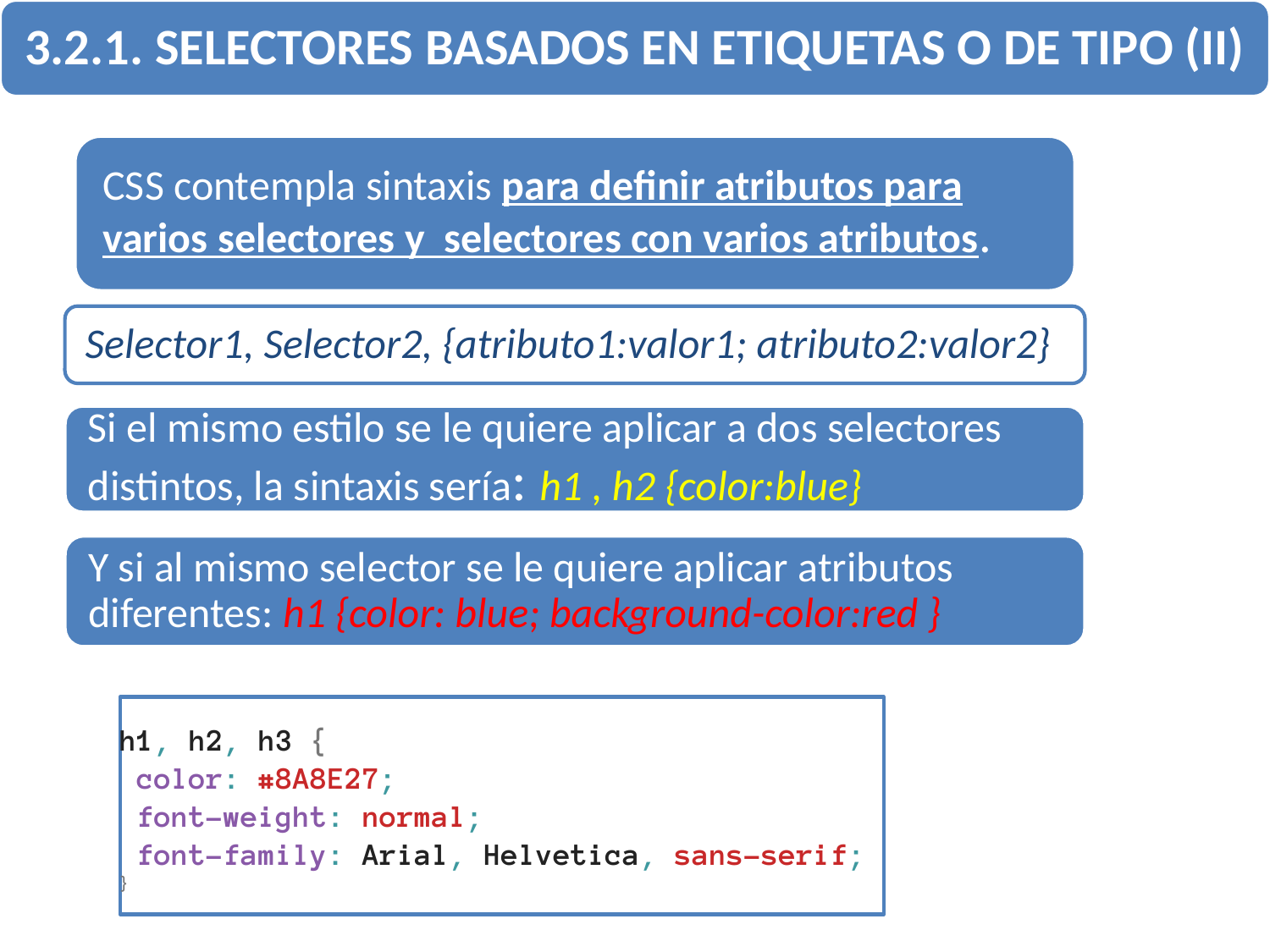

3.2.1. SELECTORES BASADOS EN ETIQUETAS O DE TIPO (II)
CSS contempla sintaxis para definir atributos para varios selectores y  selectores con varios atributos.
Selector1, Selector2, {atributo1:valor1; atributo2:valor2}
Si el mismo estilo se le quiere aplicar a dos selectores distintos, la sintaxis sería: h1 , h2 {color:blue}
Y si al mismo selector se le quiere aplicar atributos diferentes: h1 {color: blue; background-color:red }
h1, h2, h3 {
 color: #8A8E27;
 font-weight: normal;
 font-family: Arial, Helvetica, sans-serif;
}